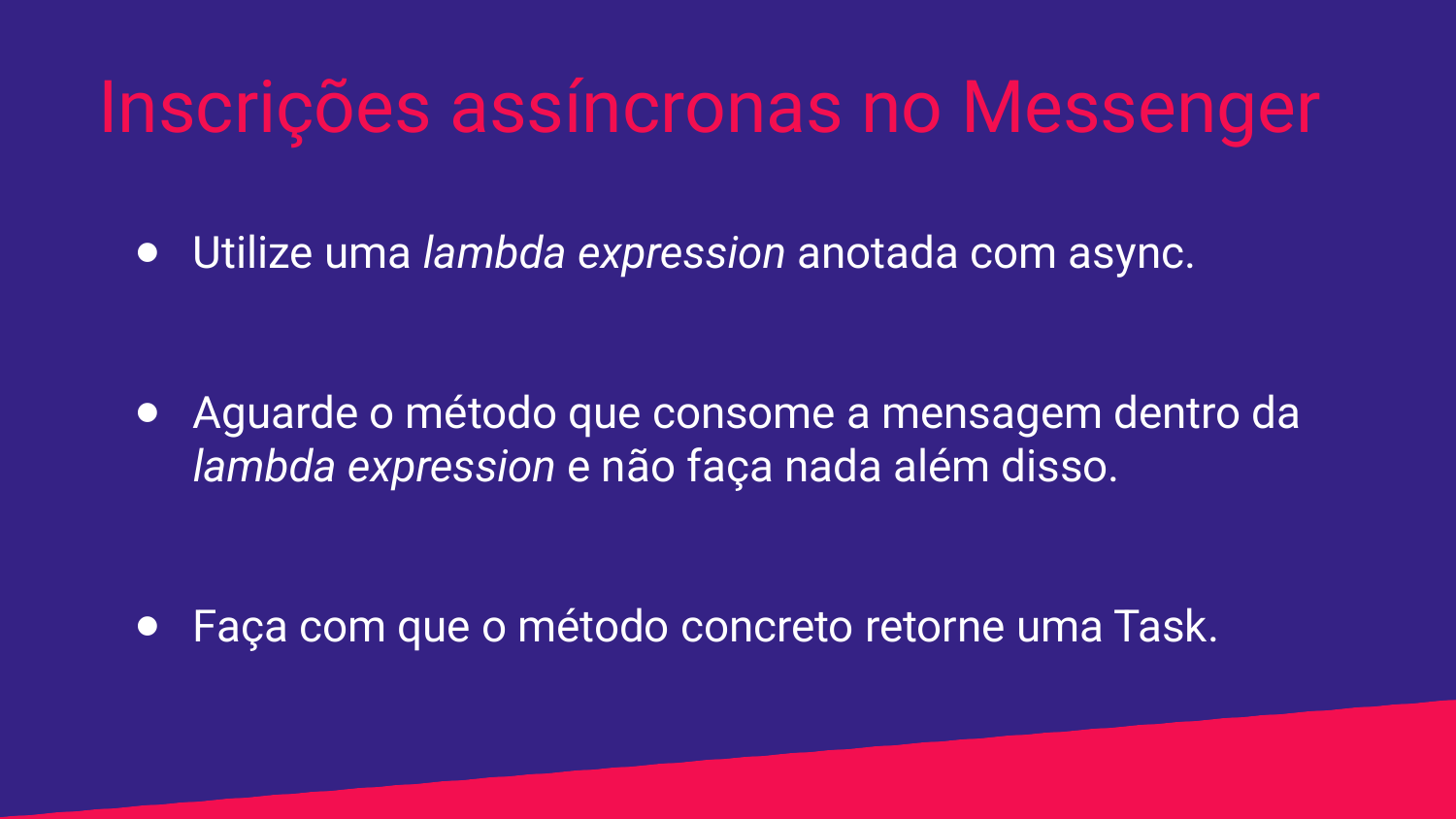

Inscrições assíncronas no Messenger
Utilize uma lambda expression anotada com async.

Aguarde o método que consome a mensagem dentro da lambda expression e não faça nada além disso.

Faça com que o método concreto retorne uma Task.